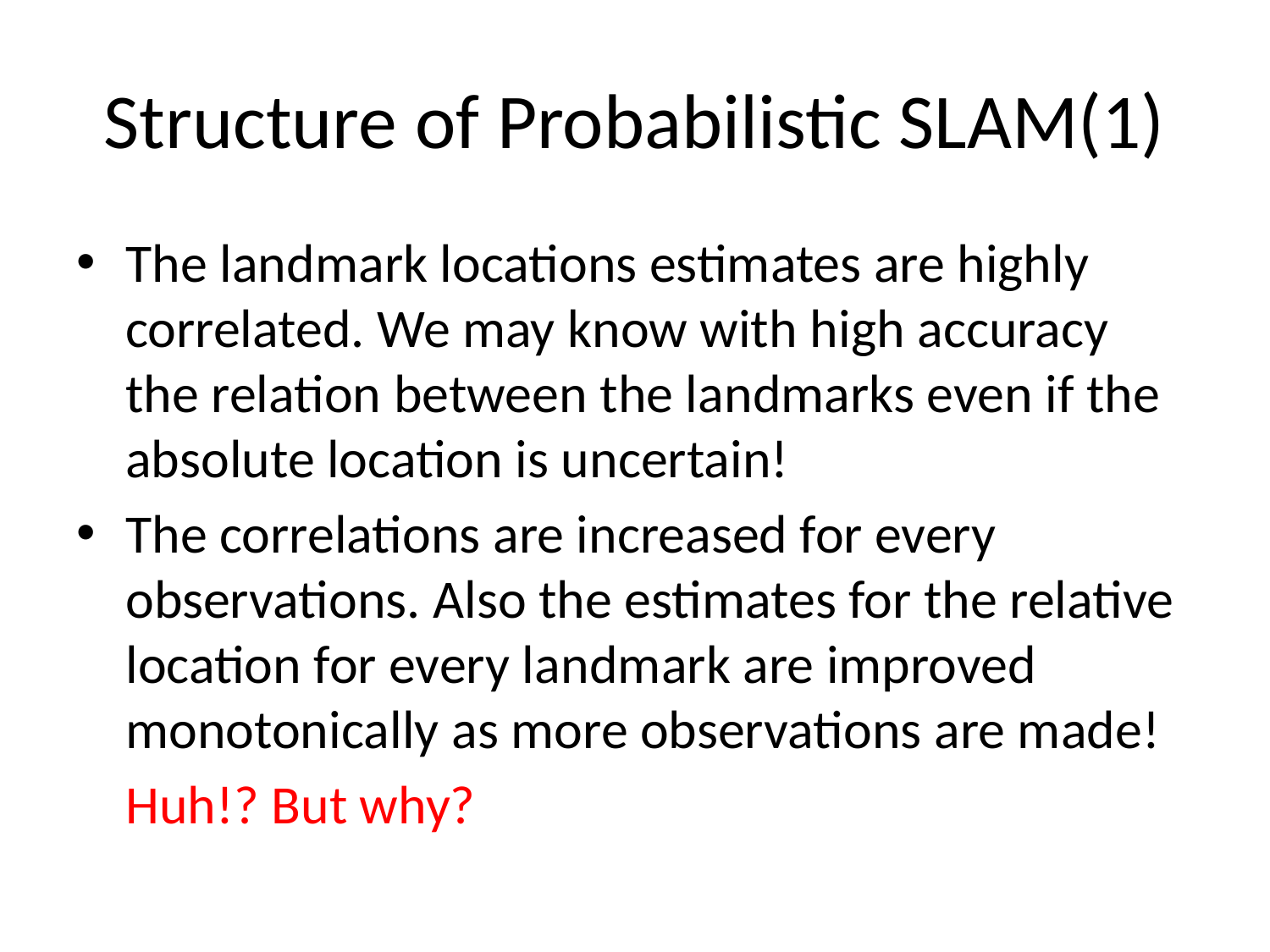

# Structure of Probabilistic SLAM(1)
The landmark locations estimates are highly correlated. We may know with high accuracy the relation between the landmarks even if the absolute location is uncertain!
The correlations are increased for every observations. Also the estimates for the relative location for every landmark are improved monotonically as more observations are made!
	Huh!? But why?